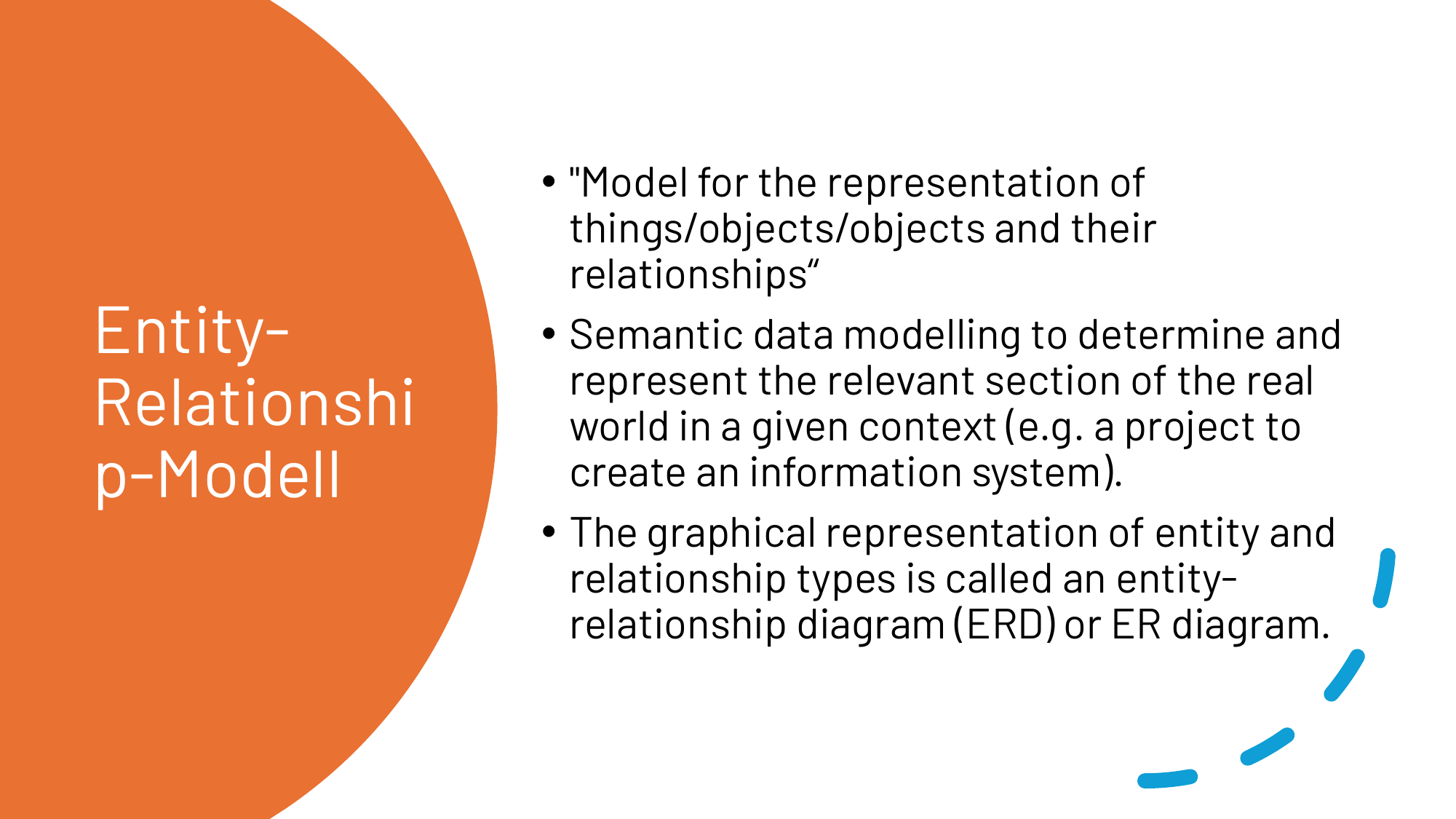

"Model for the representation of things/objects/objects and their relationships“
Semantic data modelling to determine and represent the relevant section of the real world in a given context (e.g. a project to create an information system).
The graphical representation of entity and relationship types is called an entity-relationship diagram (ERD) or ER diagram.
# Entity-Relationship-Modell